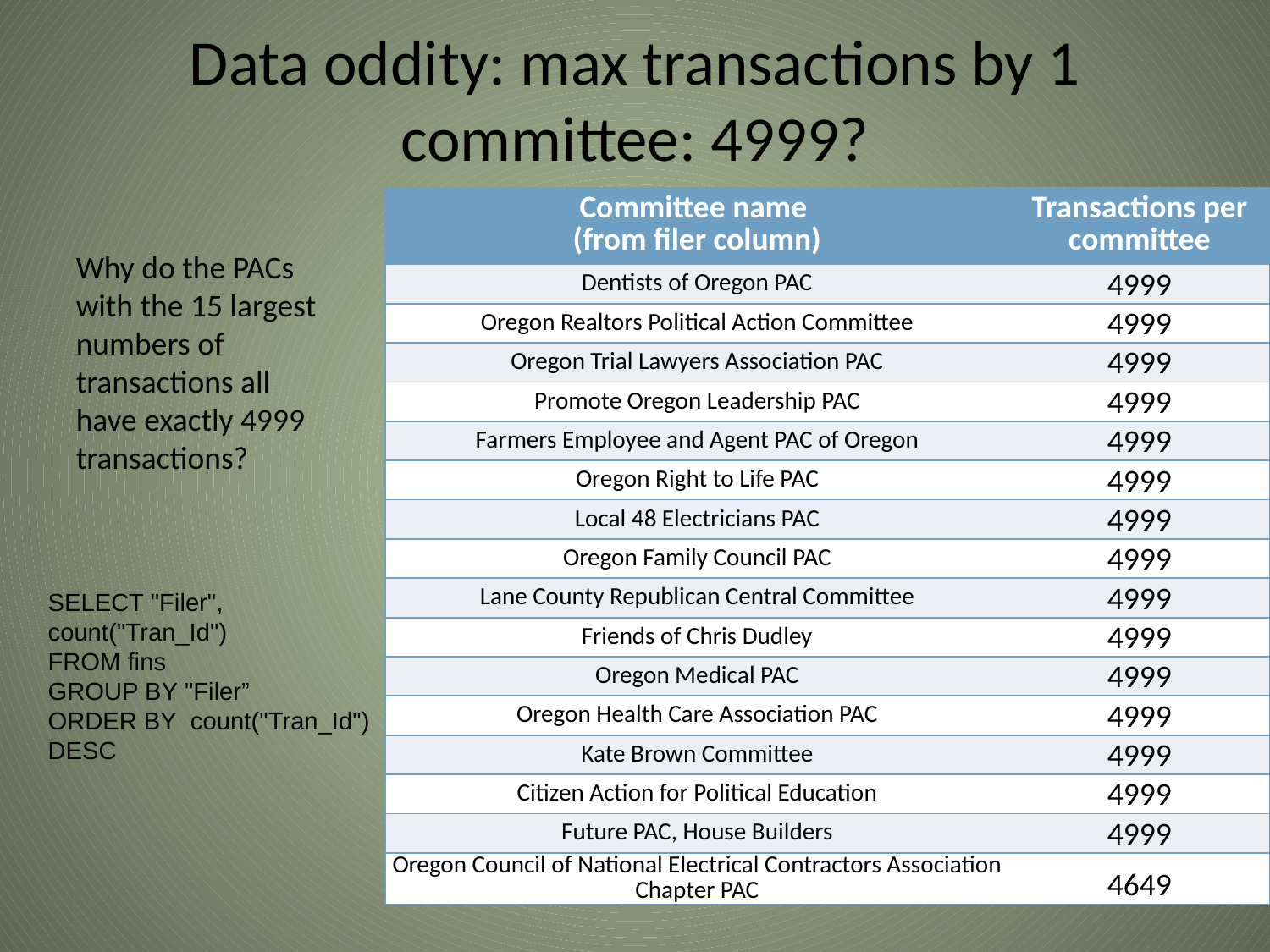

# Data oddity: max transactions by 1 committee: 4999?
| Committee name (from filer column) | Transactions per committee |
| --- | --- |
| Dentists of Oregon PAC | 4999 |
| Oregon Realtors Political Action Committee | 4999 |
| Oregon Trial Lawyers Association PAC | 4999 |
| Promote Oregon Leadership PAC | 4999 |
| Farmers Employee and Agent PAC of Oregon | 4999 |
| Oregon Right to Life PAC | 4999 |
| Local 48 Electricians PAC | 4999 |
| Oregon Family Council PAC | 4999 |
| Lane County Republican Central Committee | 4999 |
| Friends of Chris Dudley | 4999 |
| Oregon Medical PAC | 4999 |
| Oregon Health Care Association PAC | 4999 |
| Kate Brown Committee | 4999 |
| Citizen Action for Political Education | 4999 |
| Future PAC, House Builders | 4999 |
| Oregon Council of National Electrical Contractors Association Chapter PAC | 4649 |
Why do the PACs with the 15 largest numbers of transactions all have exactly 4999 transactions?
SELECT "Filer", count("Tran_Id")
FROM fins
GROUP BY "Filer”
ORDER BY  count("Tran_Id") DESC